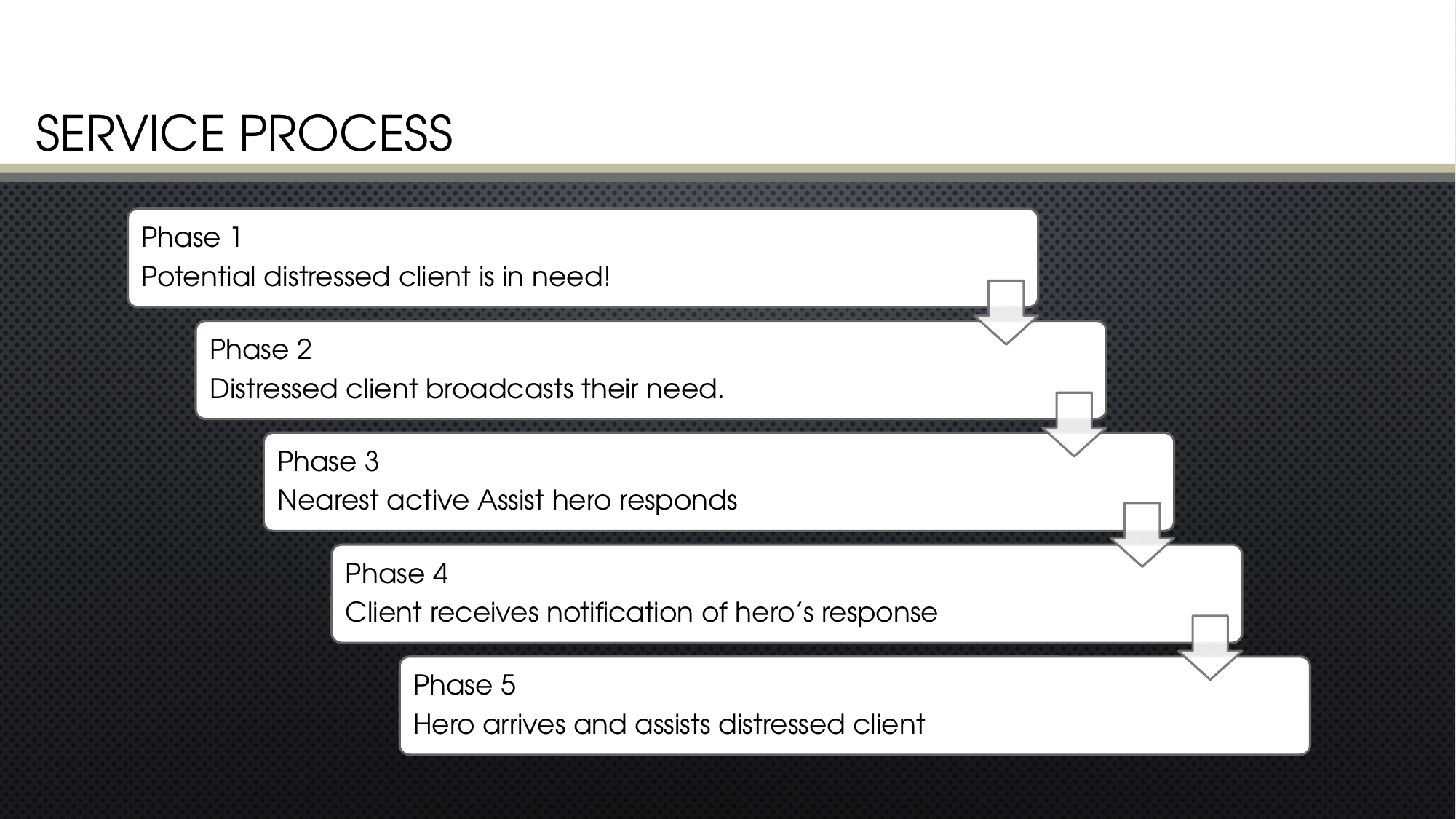

# Service process
Phase 1
Potential distressed client is in need!
Phase 2
Distressed client broadcasts their need.
Phase 3
Nearest active Assist hero responds
Phase 4
Client receives notification of hero’s response
Phase 5
Hero arrives and assists distressed client